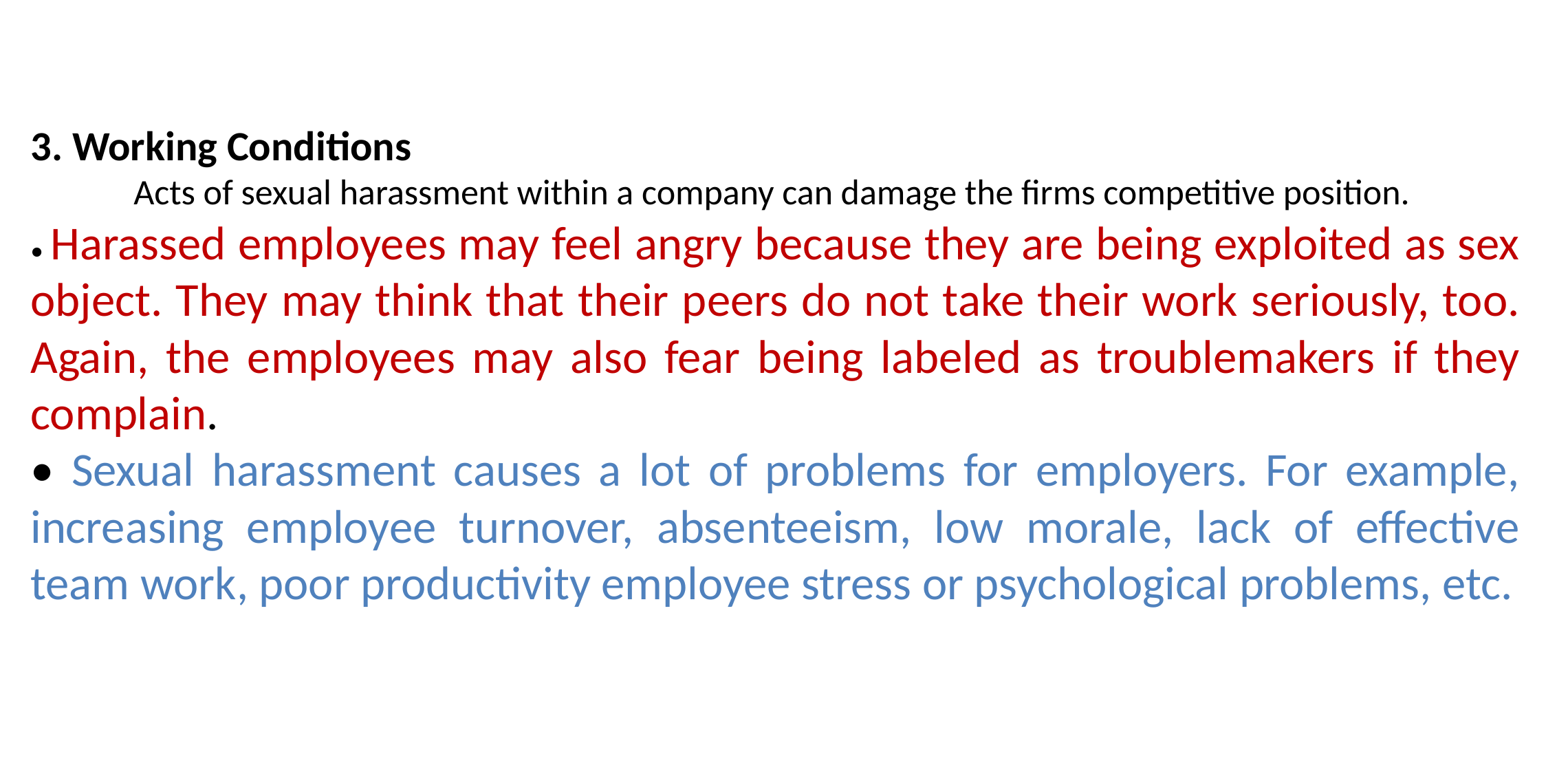

3. Working Conditions
	Acts of sexual harassment within a company can damage the firms competitive position.
• Harassed employees may feel angry because they are being exploited as sex object. They may think that their peers do not take their work seriously, too. Again, the employees may also fear being labeled as troublemakers if they complain.
• Sexual harassment causes a lot of problems for employers. For example, increasing employee turnover, absenteeism, low morale, lack of effective team work, poor productivity employee stress or psychological problems, etc.